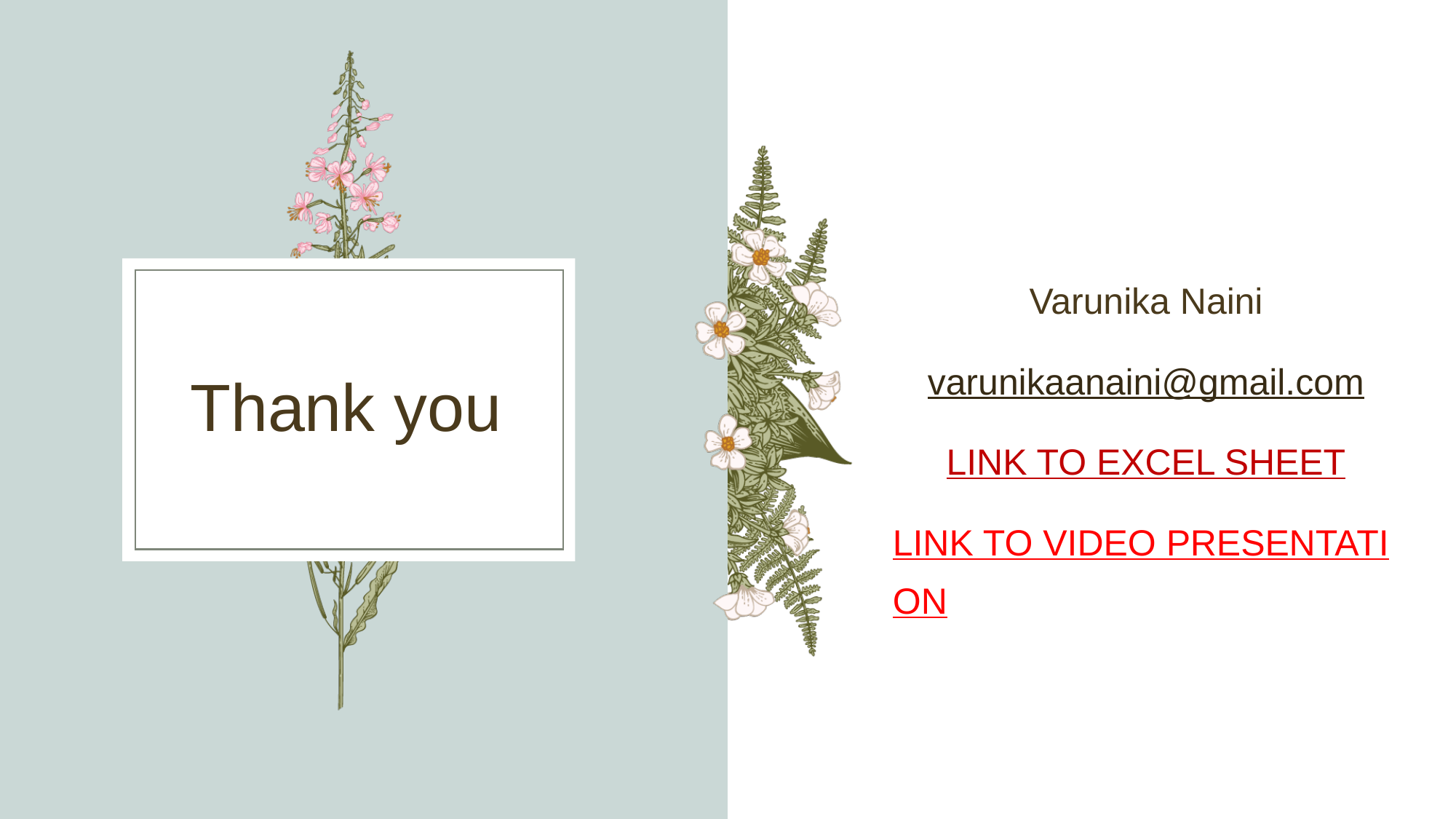

Varunika Naini
varunikaanaini@gmail.com
LINK TO EXCEL SHEET
LINK TO VIDEO PRESENTATION
# Thank you